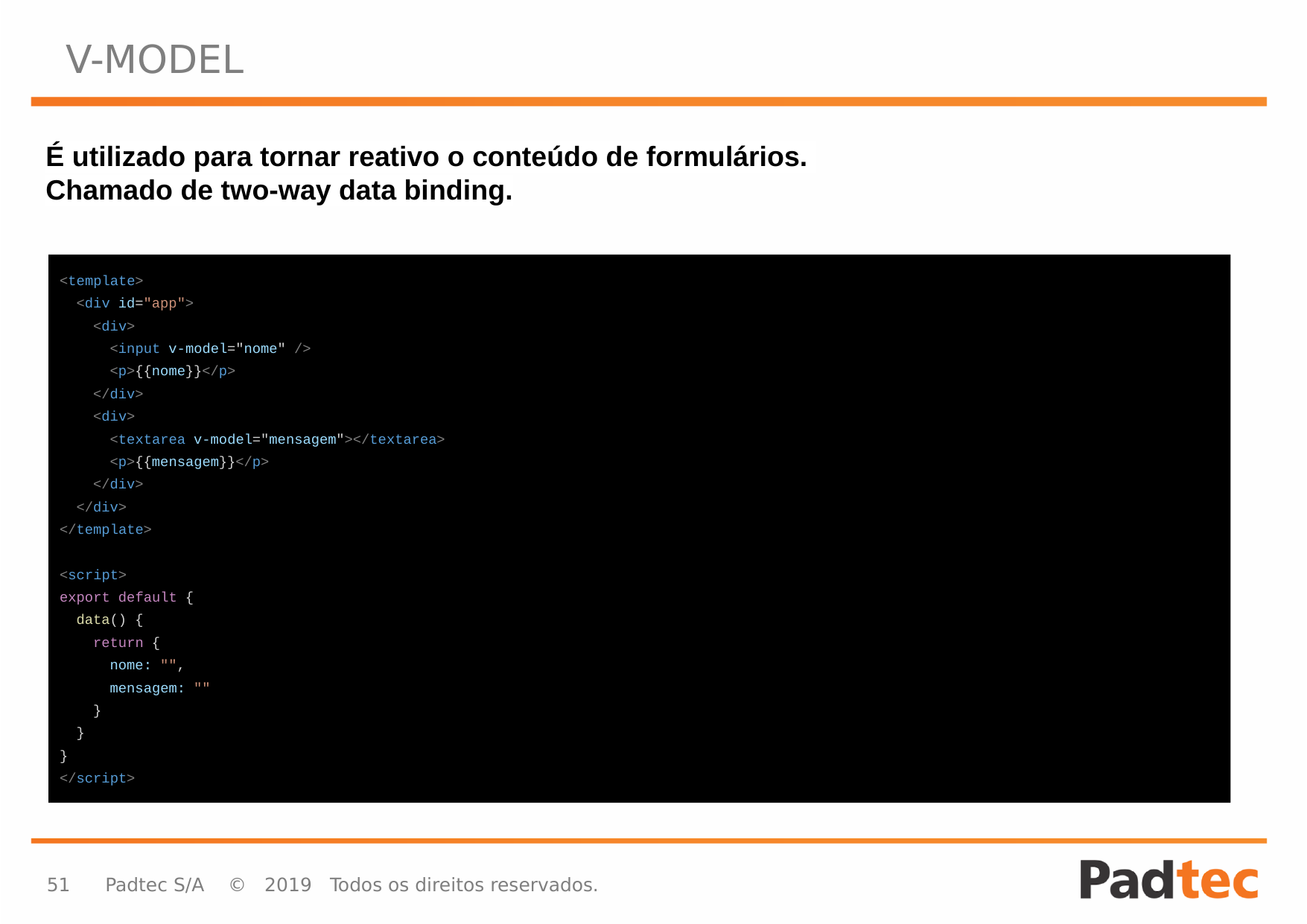

# V-MODEL
É utilizado para tornar reativo o conteúdo de formulários.
Chamado de two-way data binding.
<template>
  <div id="app">
    <div>
      <input v-model="nome" />
      <p>{{nome}}</p>
    </div>
    <div>
      <textarea v-model="mensagem"></textarea>
      <p>{{mensagem}}</p>
    </div>
  </div>
</template>

<script>
export default {
  data() {
    return {
      nome: "",
      mensagem: ""
    }
  }
}
</script>